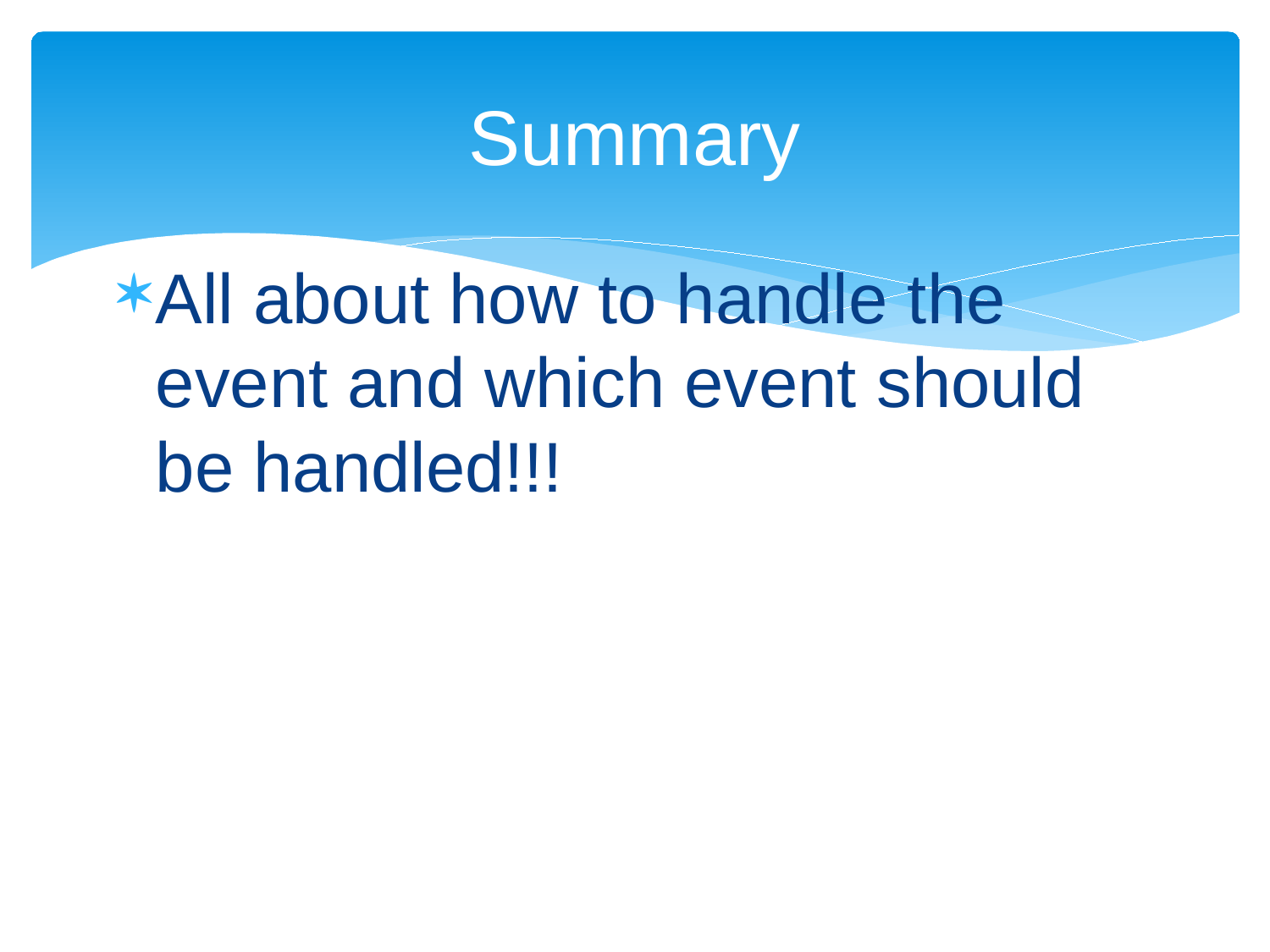

# Summary
All about how to handle the event and which event should be handled!!!